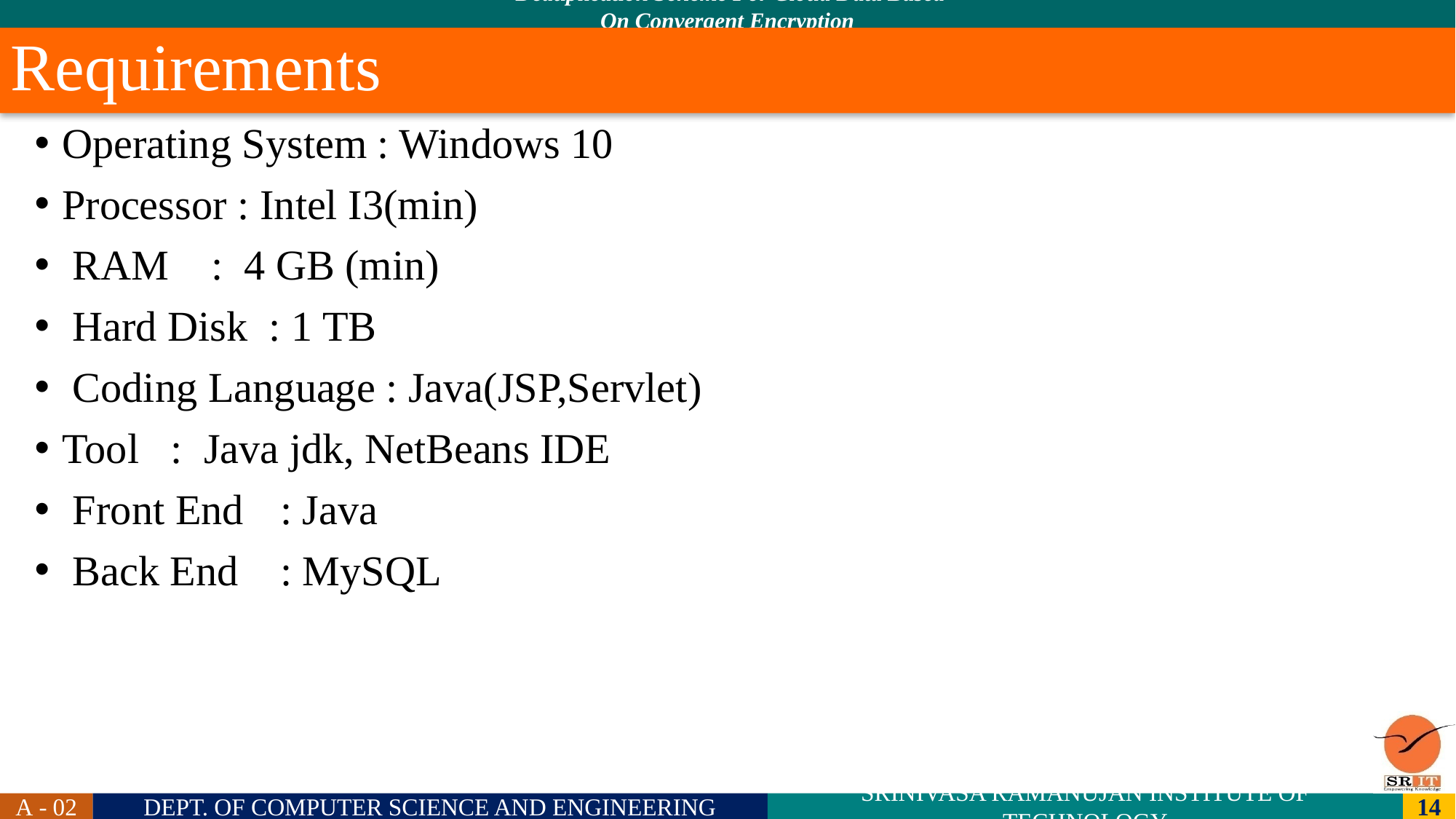

# Requirements
Operating System : Windows 10
Processor : Intel I3(min)
 RAM    :  4 GB (min)
 Hard Disk  : 1 TB
 Coding Language : Java(JSP,Servlet)
Tool   :  Java jdk, NetBeans IDE
 Front End	: Java
 Back End	: MySQL